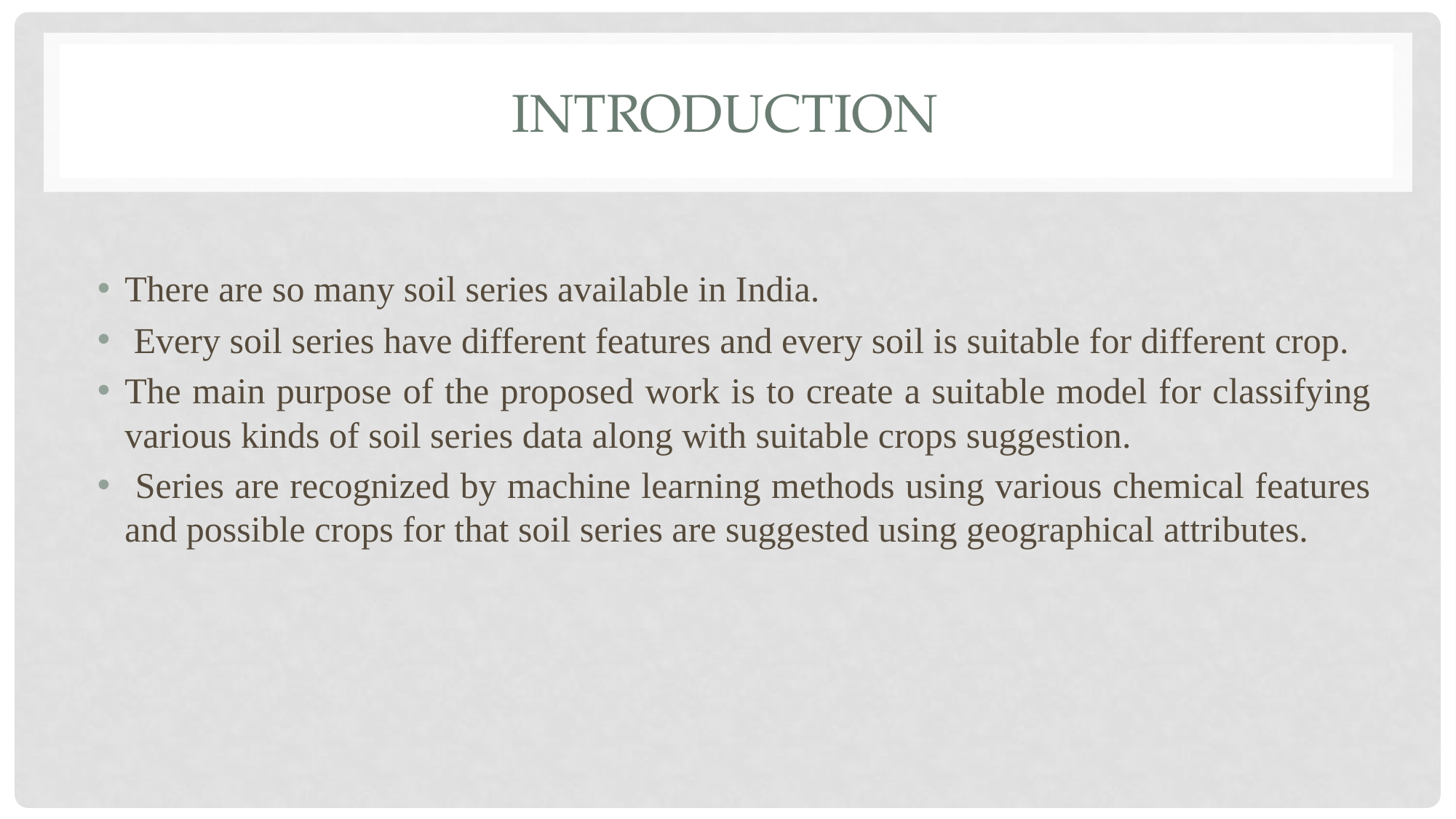

# INTRODUCTION

There are so many soil series available in India.
 Every soil series have different features and every soil is suitable for different crop.
The main purpose of the proposed work is to create a suitable model for classifying various kinds of soil series data along with suitable crops suggestion.
 Series are recognized by machine learning methods using various chemical features and possible crops for that soil series are suggested using geographical attributes.